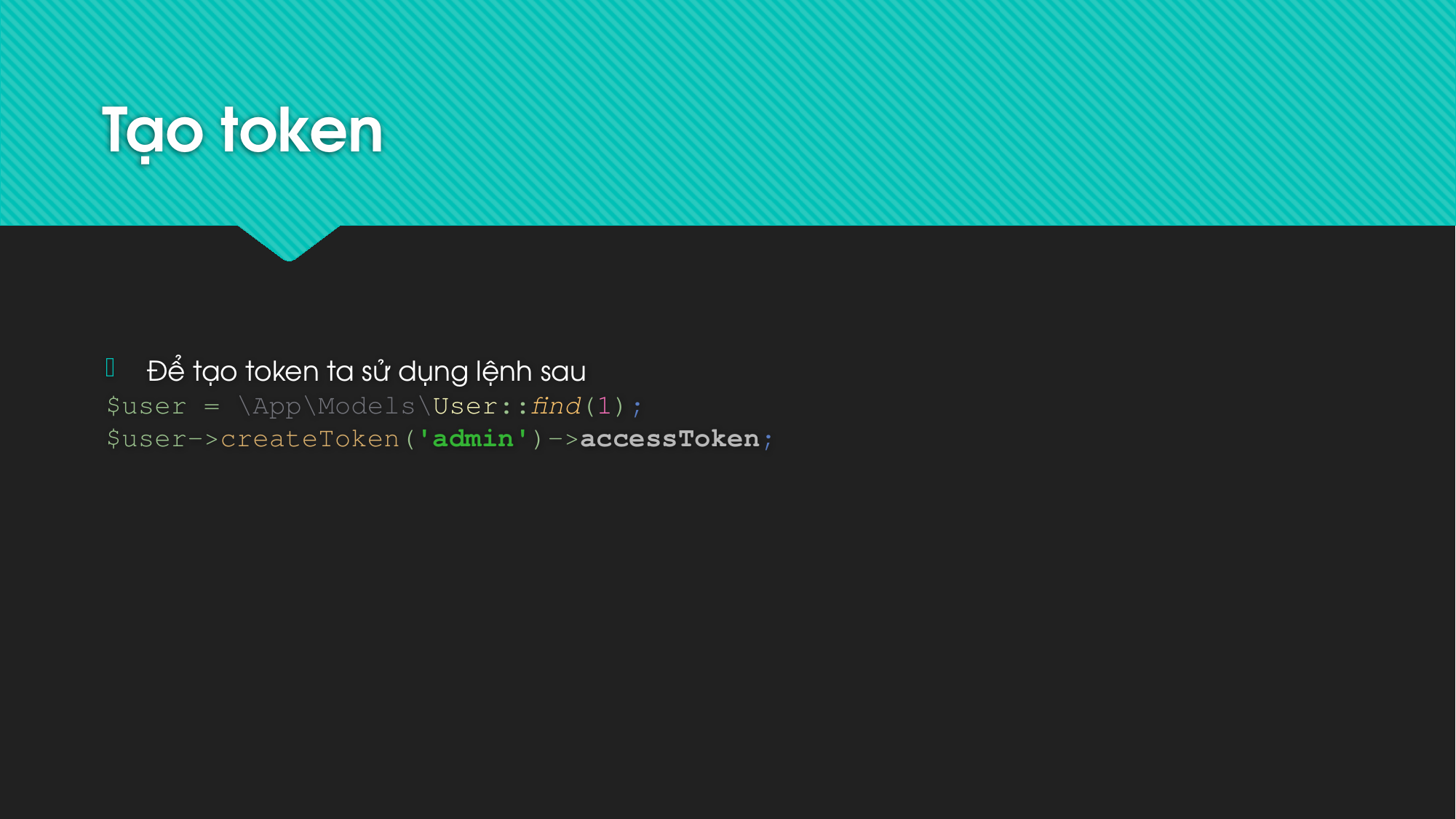

# Tạo token
Để tạo token ta sử dụng lệnh sau
$user = \App\Models\User::find(1);
$user->createToken('admin')->accessToken;